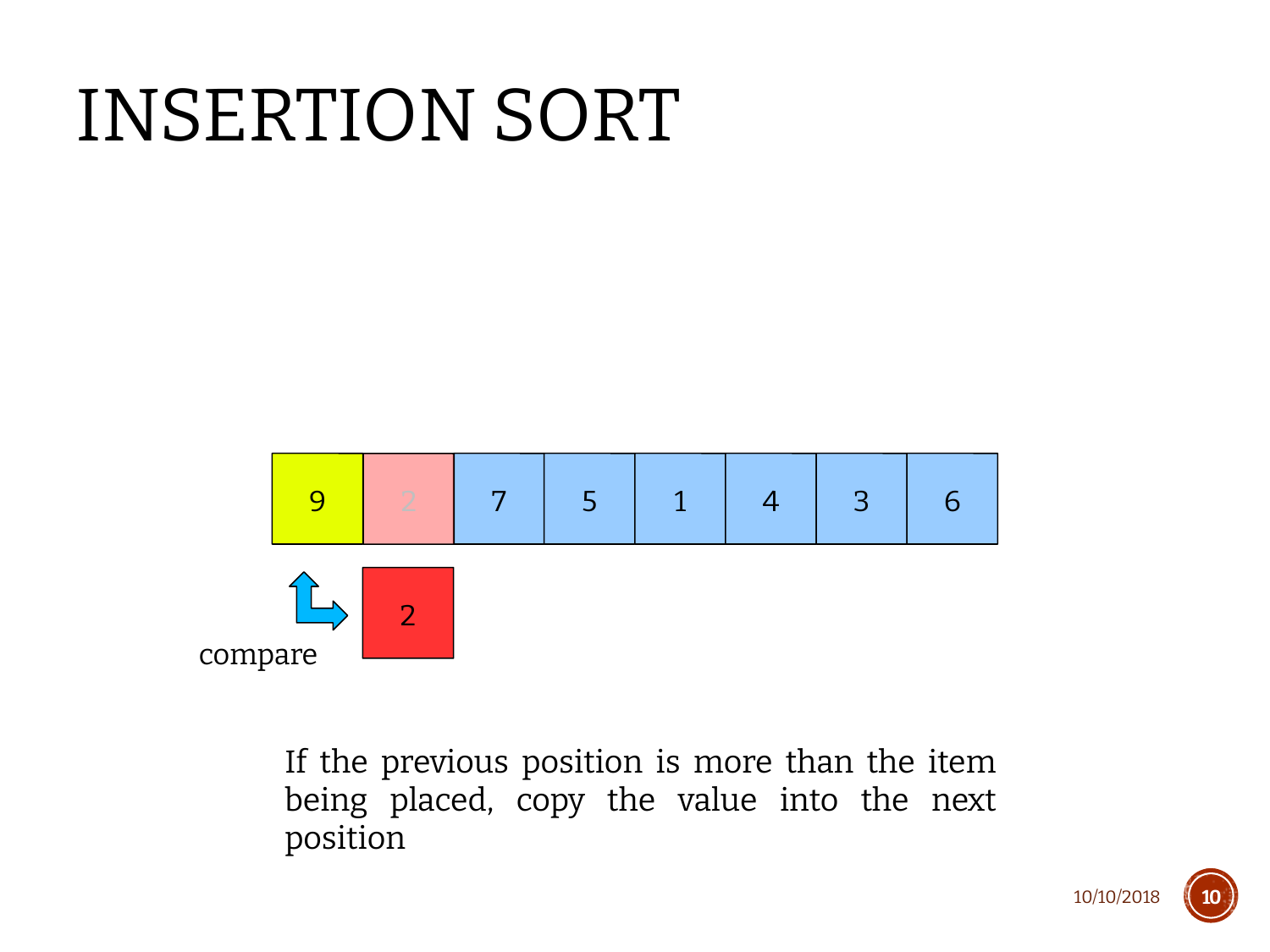

# Insertion Sort
9
7
5
1
4
3
6
2
2

compare
If the previous position is more than the item being placed, copy the value into the next position
10/10/2018
10